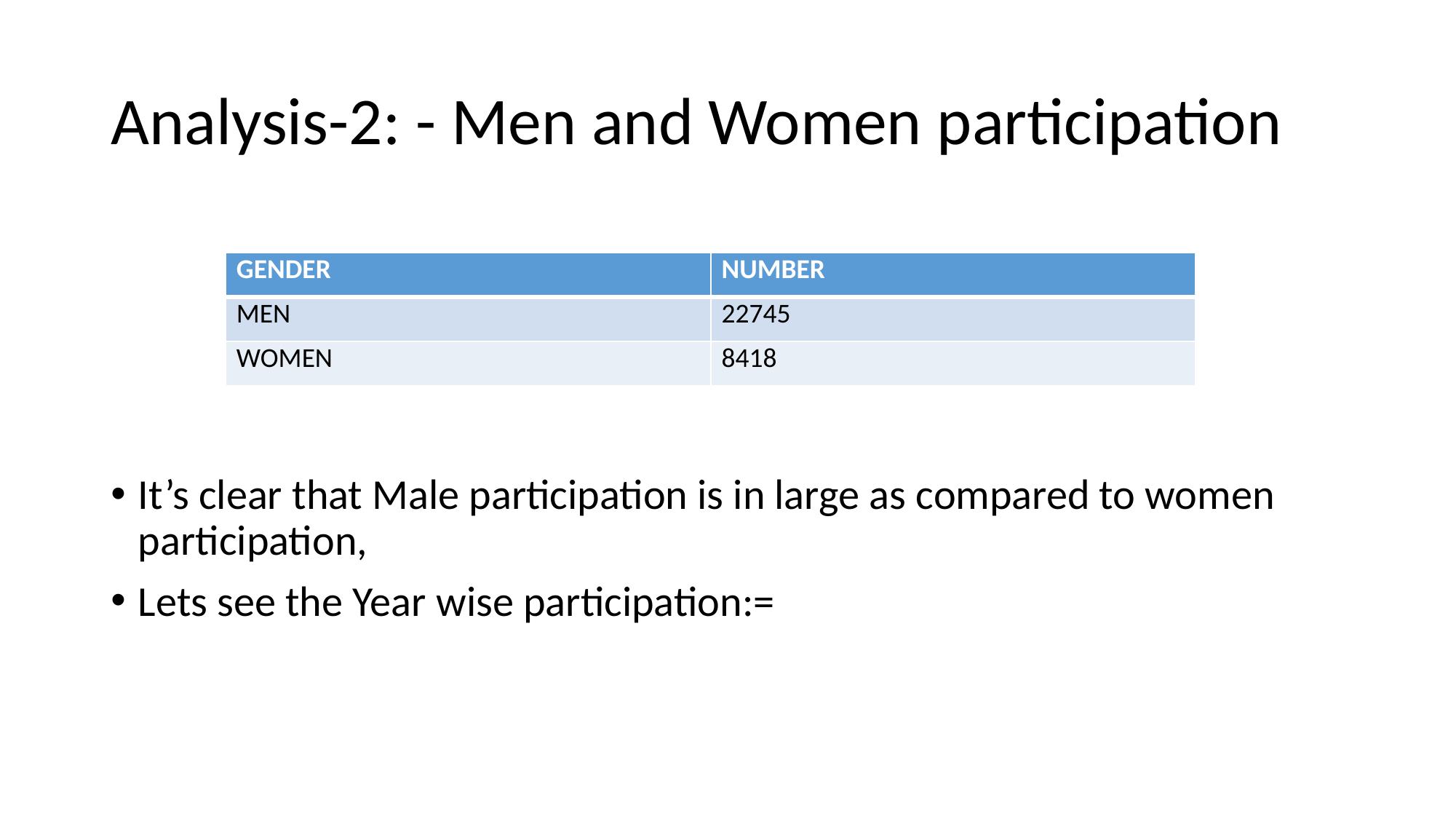

# Analysis-2: - Men and Women participation

It’s clear that Male participation is in large as compared to women participation,
Lets see the Year wise participation:=

| GENDER | NUMBER |
| --- | --- |
| MEN | 22745 |
| WOMEN | 8418 |